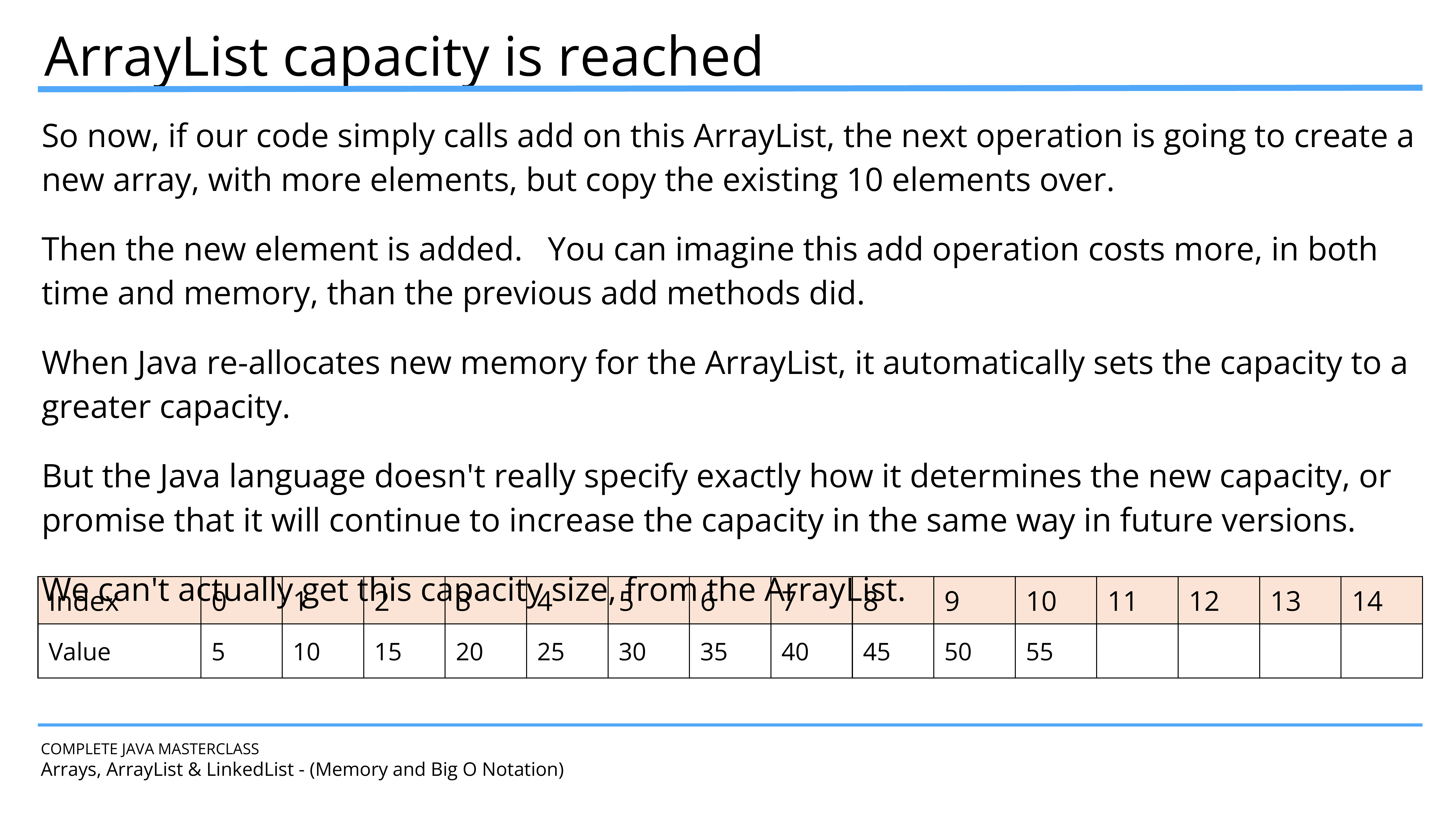

ArrayList capacity is reached

So now, if our code simply calls add on this ArrayList, the next operation is going to create a new array, with more elements, but copy the existing 10 elements over.
Then the new element is added.   You can imagine this add operation costs more, in both time and memory, than the previous add methods did.
When Java re-allocates new memory for the ArrayList, it automatically sets the capacity to a greater capacity.
But the Java language doesn't really specify exactly how it determines the new capacity, or promise that it will continue to increase the capacity in the same way in future versions.
We can't actually get this capacity size, from the ArrayList.
| Index | 0 | 1 | 2 | 3 | 4 | 5 | 6 | 7 | 8 | 9 | 10 | 11 | 12 | 13 | 14 |
| --- | --- | --- | --- | --- | --- | --- | --- | --- | --- | --- | --- | --- | --- | --- | --- |
| Value | 5 | 10 | 15 | 20 | 25 | 30 | 35 | 40 | 45 | 50 | 55 |  |  |  |  |

COMPLETE JAVA MASTERCLASS
Arrays, ArrayList & LinkedList - (Memory and Big O Notation)